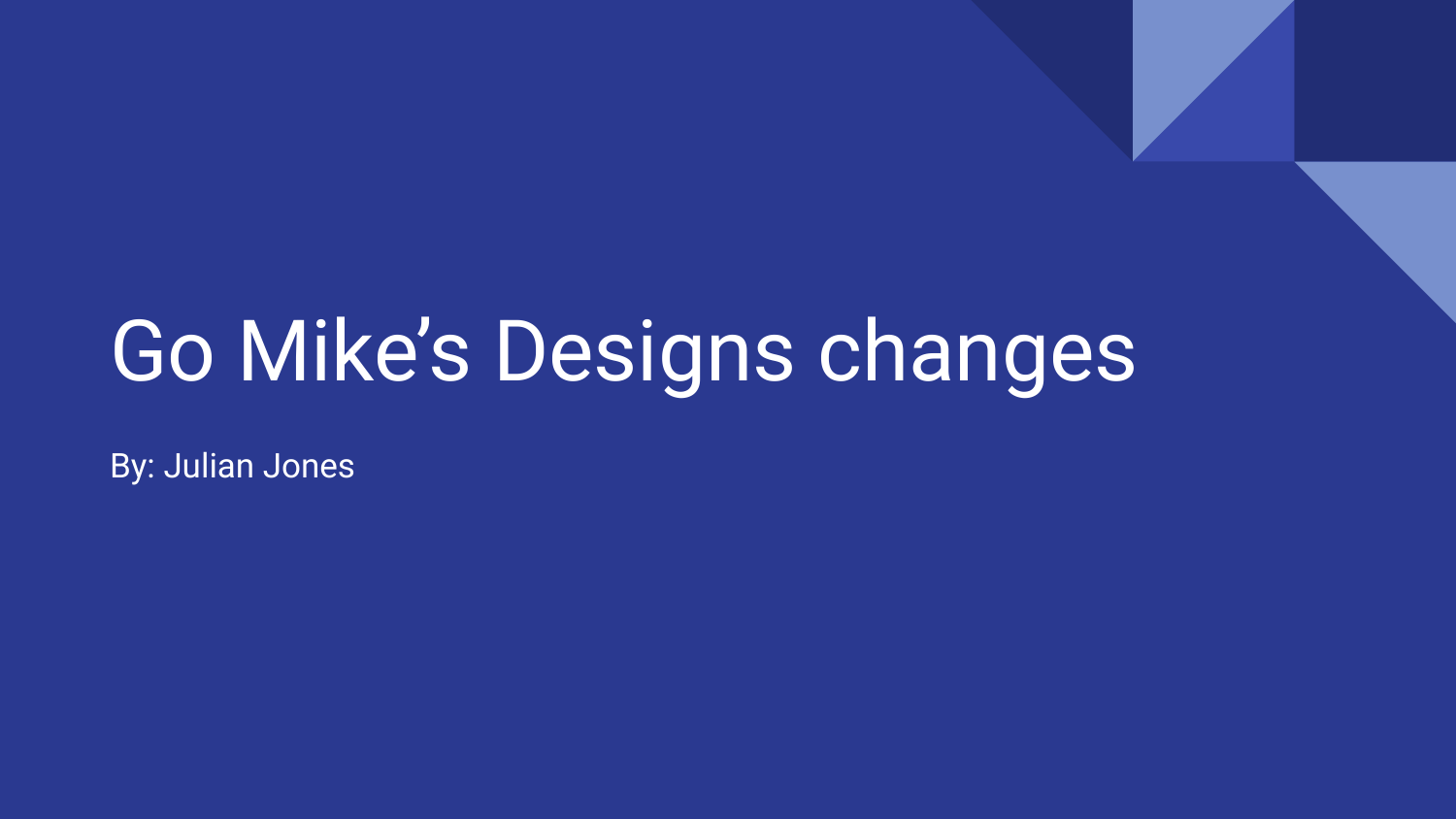

# Go Mike’s Designs changes
By: Julian Jones